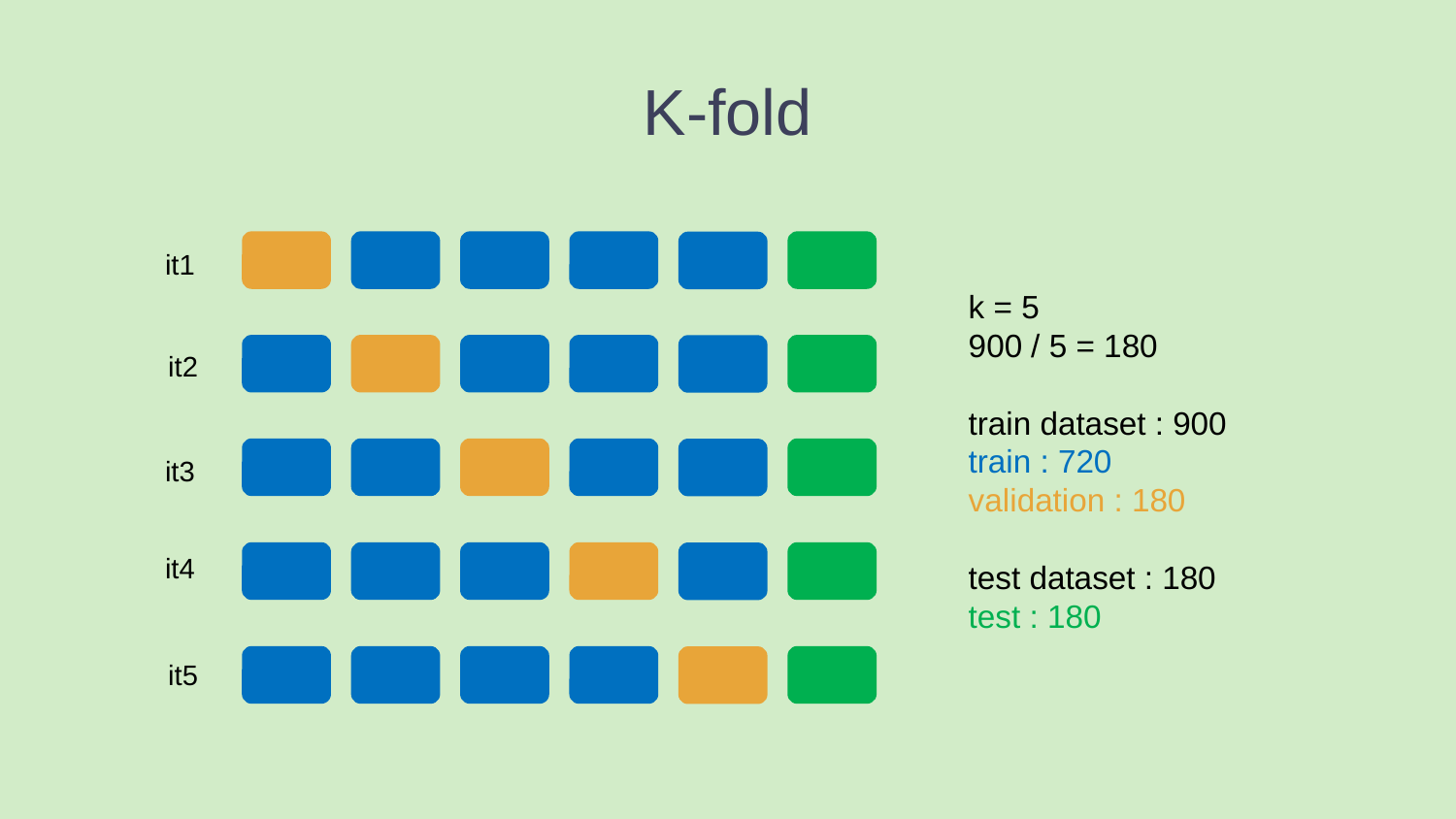

# K-fold

it1
k = 5
900 / 5 = 180

train dataset : 900
train : 720
validation : 180

test dataset : 180
test : 180

it2

it3

it4

it5